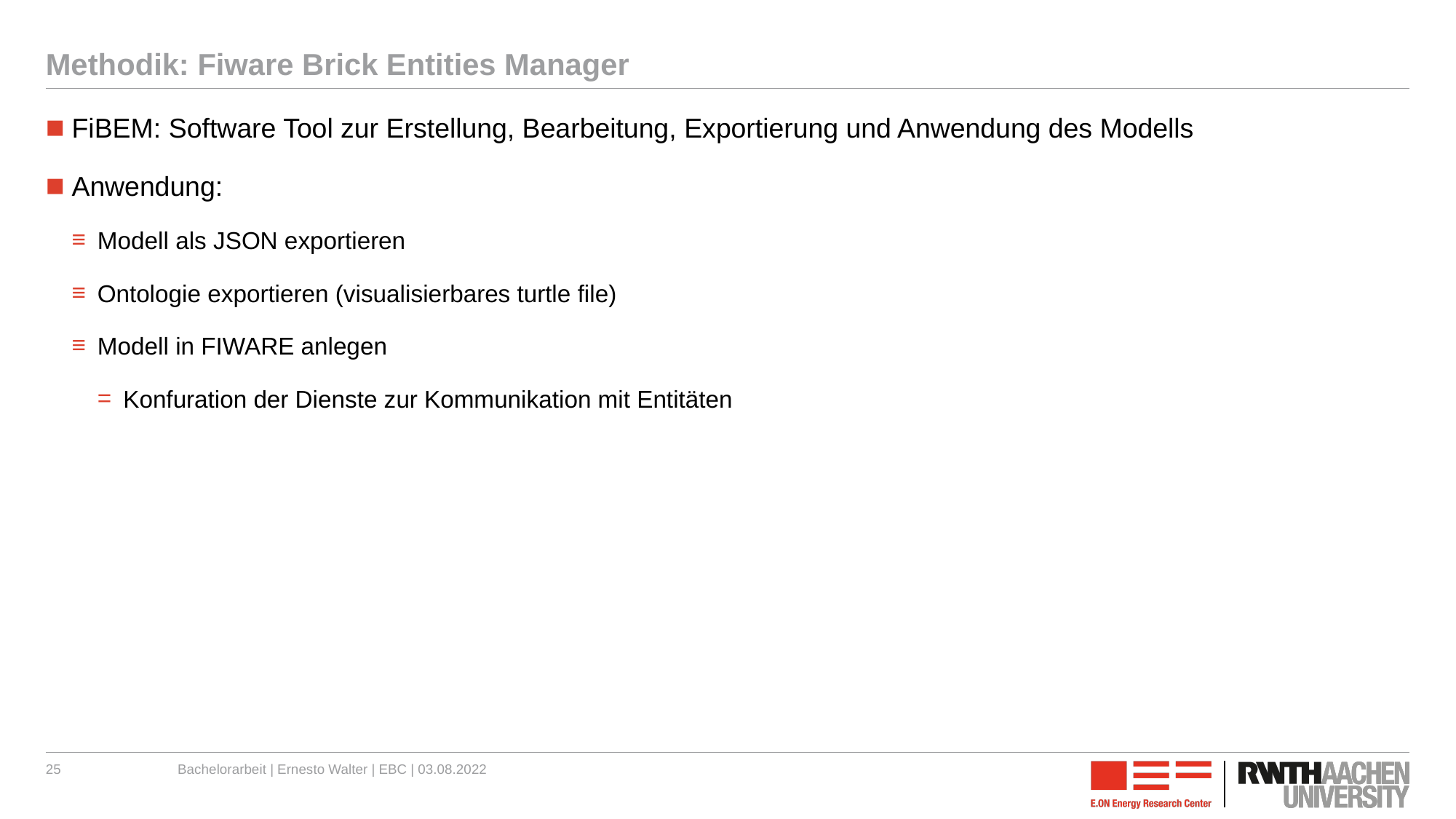

# Methodik: Fiware Brick Entities Manager
FiBEM: Software Tool zur Erstellung, Bearbeitung, Exportierung und Anwendung des Modells
Anwendung:
Modell als JSON exportieren
Ontologie exportieren (visualisierbares turtle file)
Modell in FIWARE anlegen
Konfuration der Dienste zur Kommunikation mit Entitäten